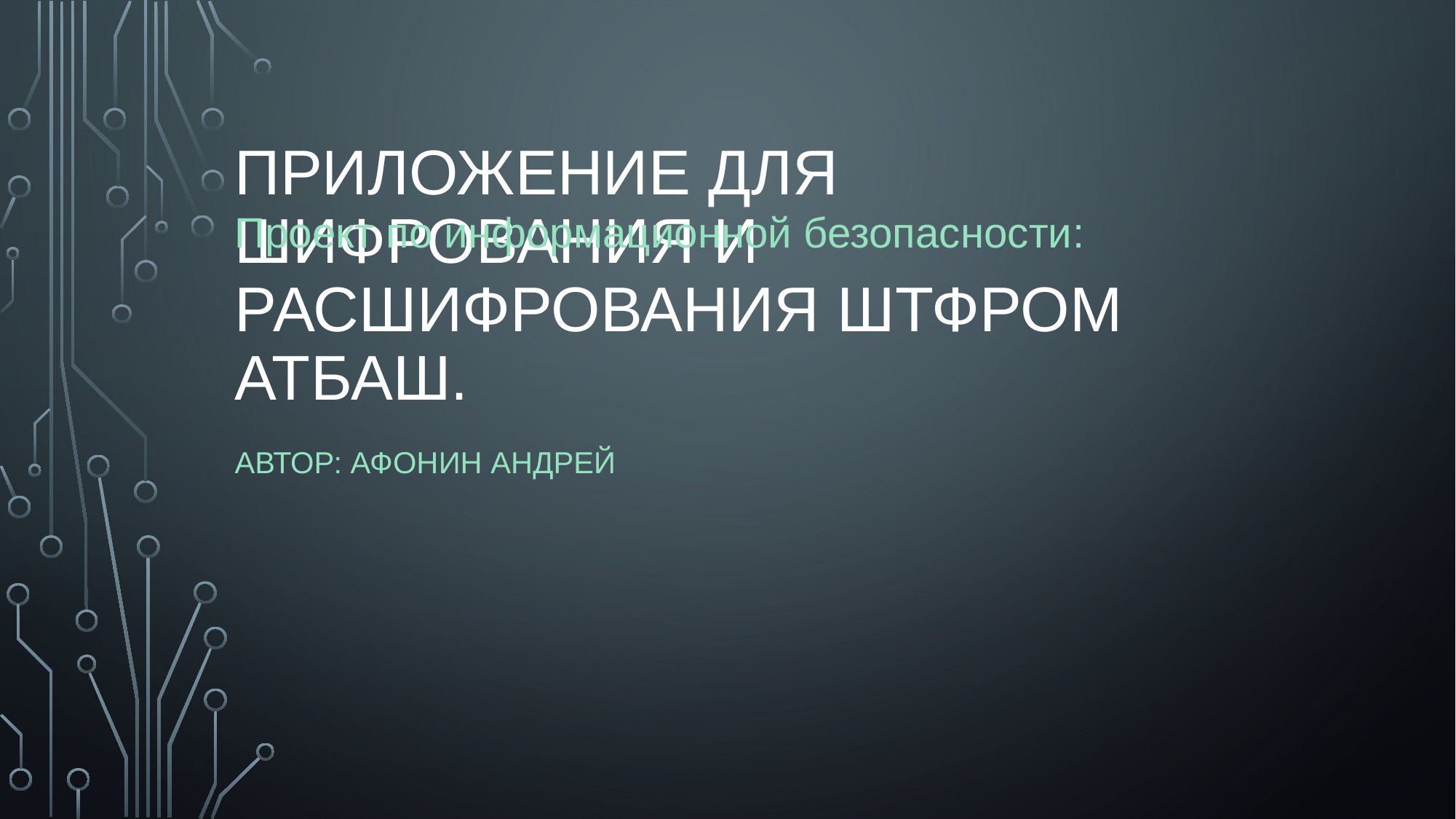

# ПРИЛОЖЕНИЕ ДЛЯ ШИФРОВАНИЯ И РАСШИФРОВАНИЯ ШТФРОМ Атбаш.
Проект по информационной безопасности:
Автор: Афонин Андрей